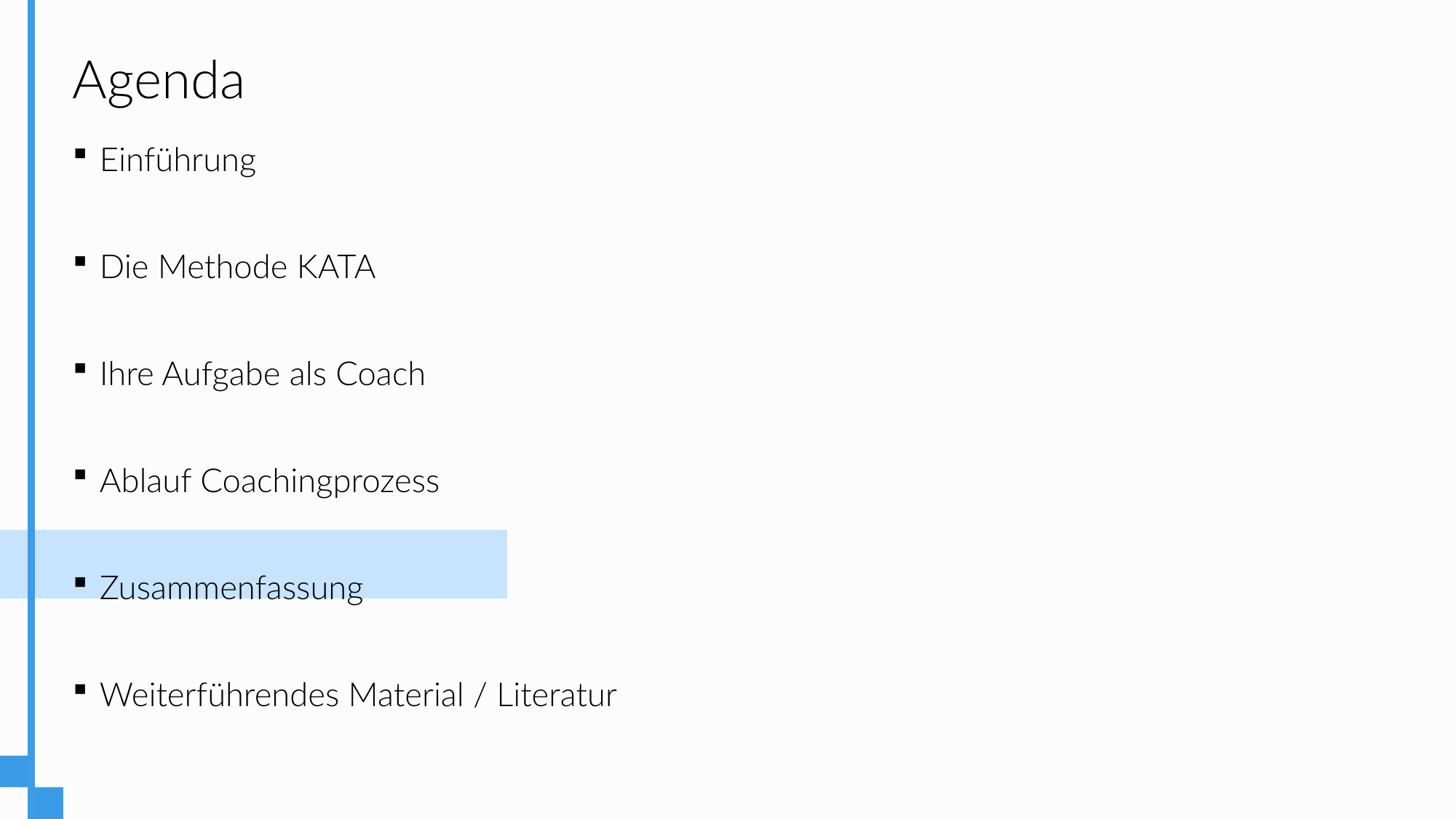

# Agenda
Einführung

Die Methode KATA

Ihre Aufgabe als Coach

Ablauf Coachingprozess

Zusammenfassung

Weiterführendes Material / Literatur